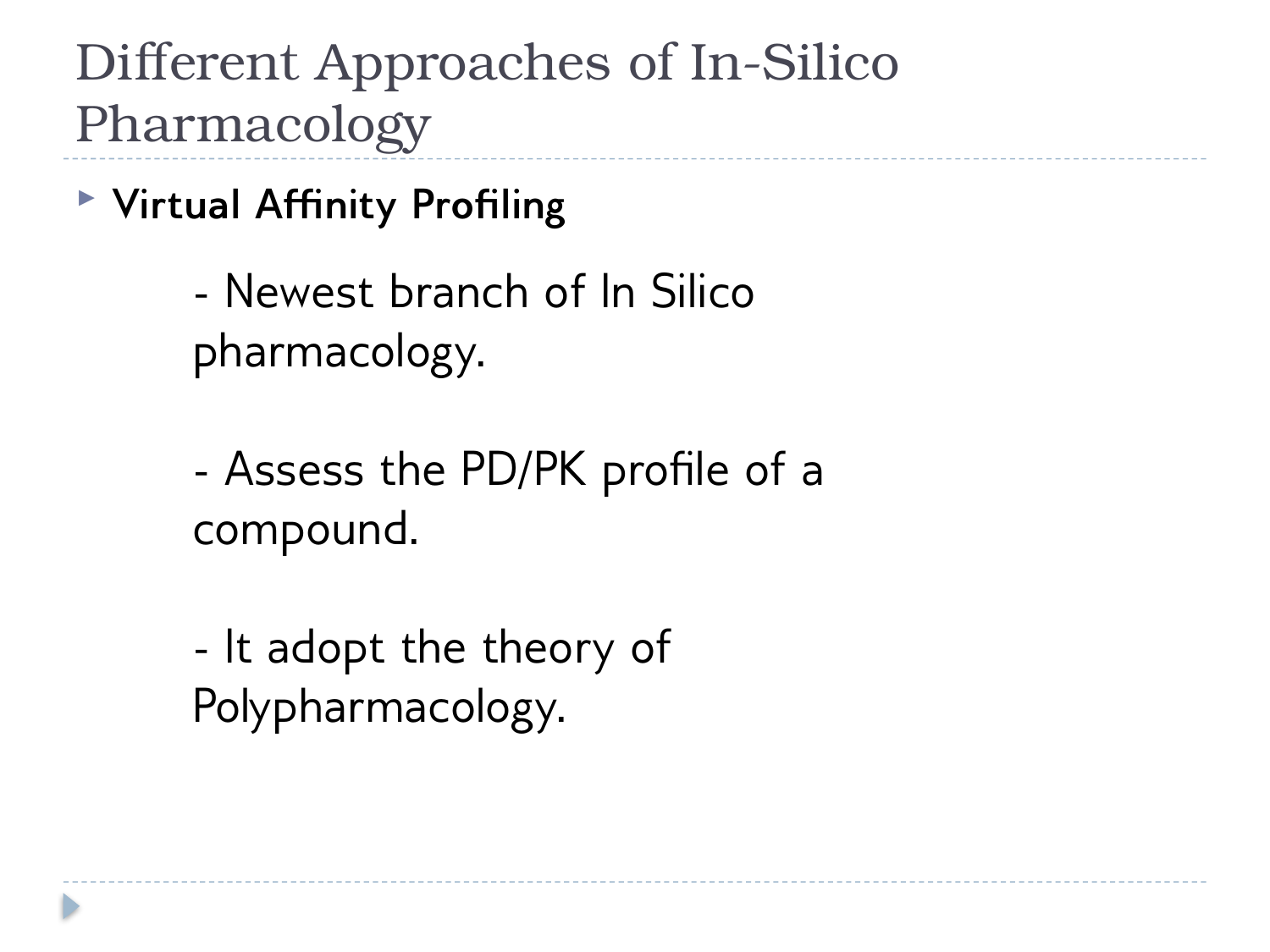

# Different Approaches of In-Silico Pharmacology
Virtual Affinity Profiling

- Newest branch of In Silico pharmacology.

- Assess the PD/PK profile of a compound.

- It adopt the theory of Polypharmacology.